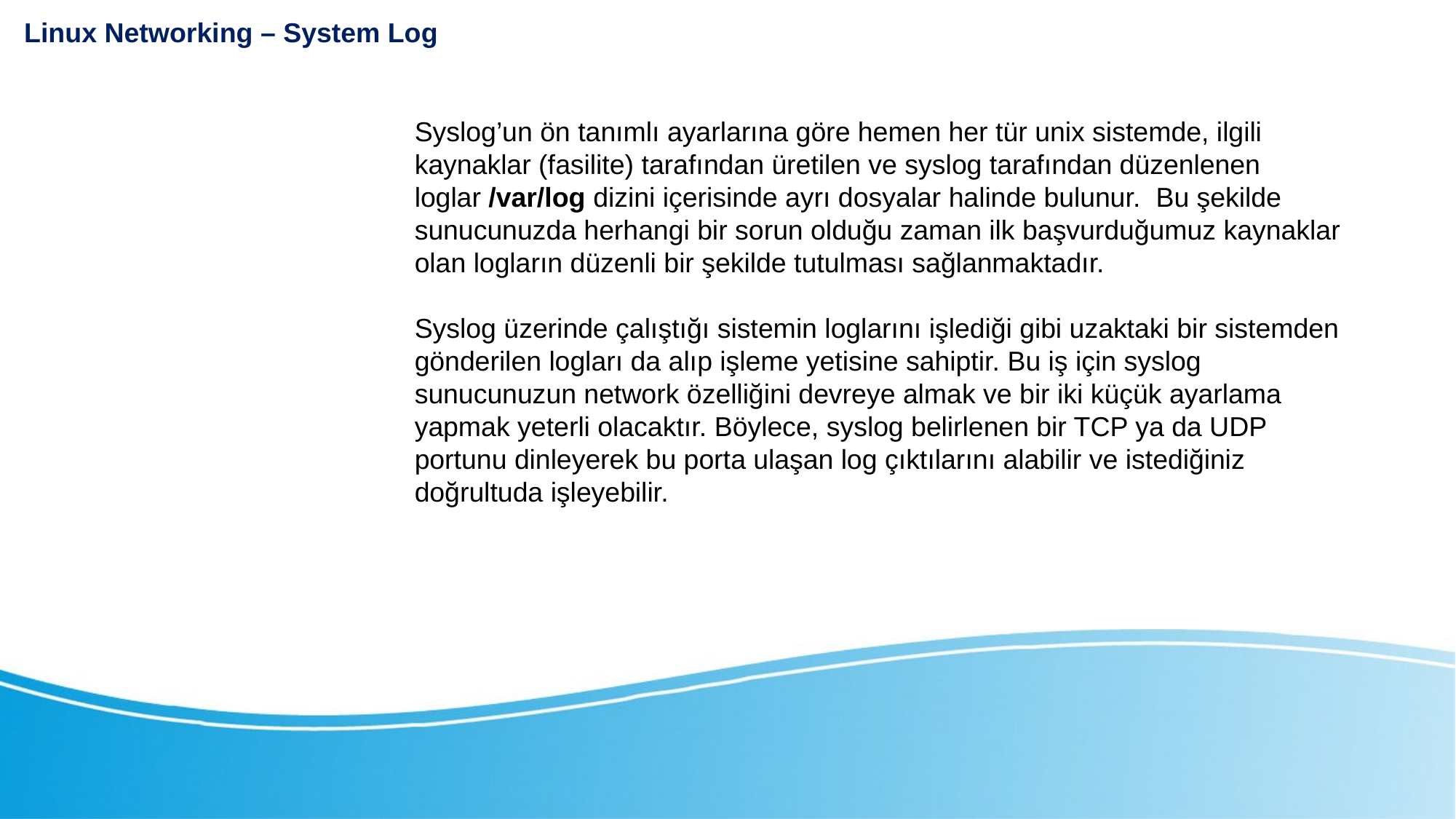

Linux Networking – System Log
Syslog’un ön tanımlı ayarlarına göre hemen her tür unix sistemde, ilgili kaynaklar (fasilite) tarafından üretilen ve syslog tarafından düzenlenen loglar /var/log dizini içerisinde ayrı dosyalar halinde bulunur.  Bu şekilde sunucunuzda herhangi bir sorun olduğu zaman ilk başvurduğumuz kaynaklar olan logların düzenli bir şekilde tutulması sağlanmaktadır.

Syslog üzerinde çalıştığı sistemin loglarını işlediği gibi uzaktaki bir sistemden gönderilen logları da alıp işleme yetisine sahiptir. Bu iş için syslog sunucunuzun network özelliğini devreye almak ve bir iki küçük ayarlama yapmak yeterli olacaktır. Böylece, syslog belirlenen bir TCP ya da UDP portunu dinleyerek bu porta ulaşan log çıktılarını alabilir ve istediğiniz doğrultuda işleyebilir.